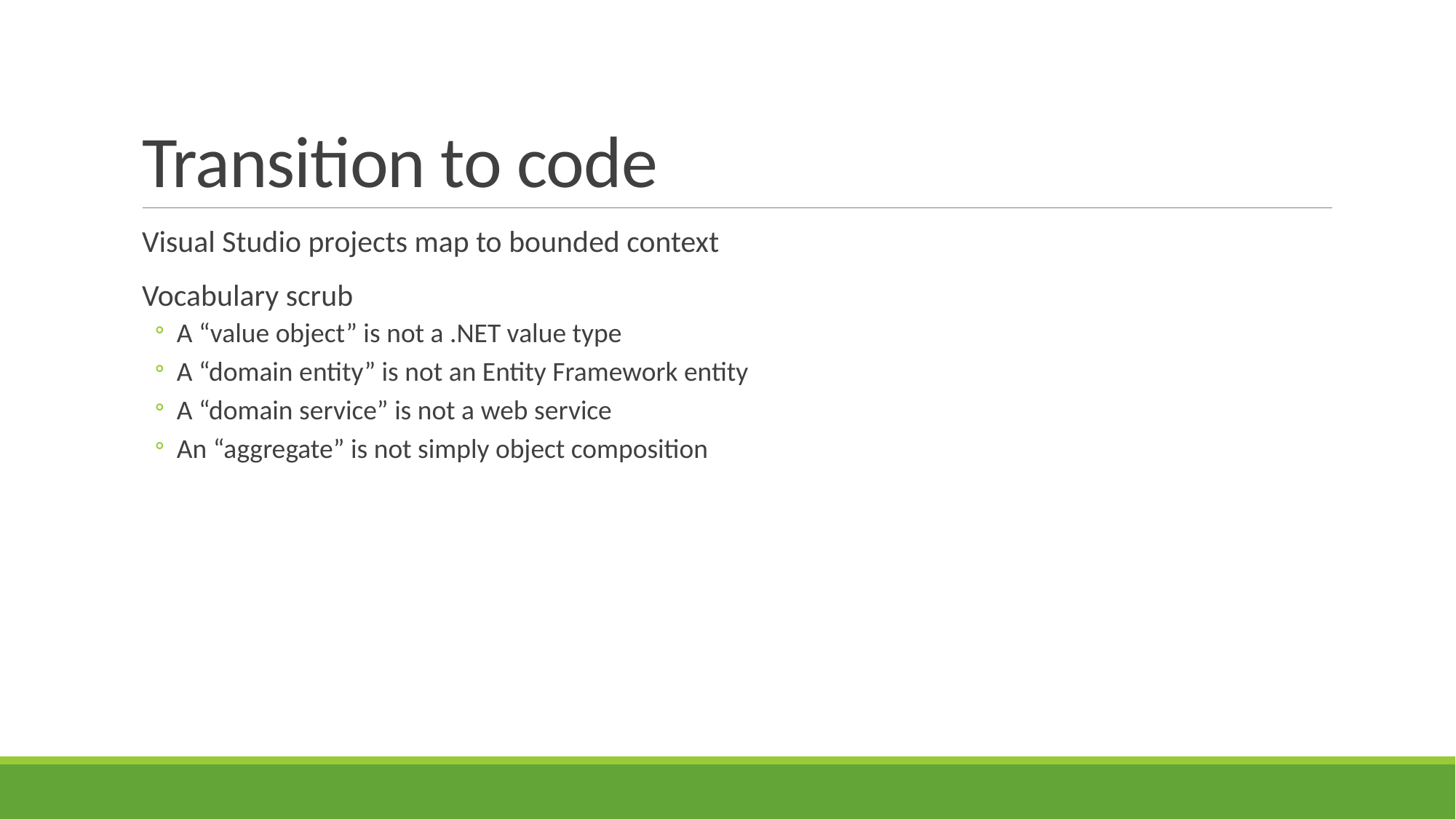

# Transition to code
Visual Studio projects map to bounded context
Vocabulary scrub
A “value object” is not a .NET value type
A “domain entity” is not an Entity Framework entity
A “domain service” is not a web service
An “aggregate” is not simply object composition